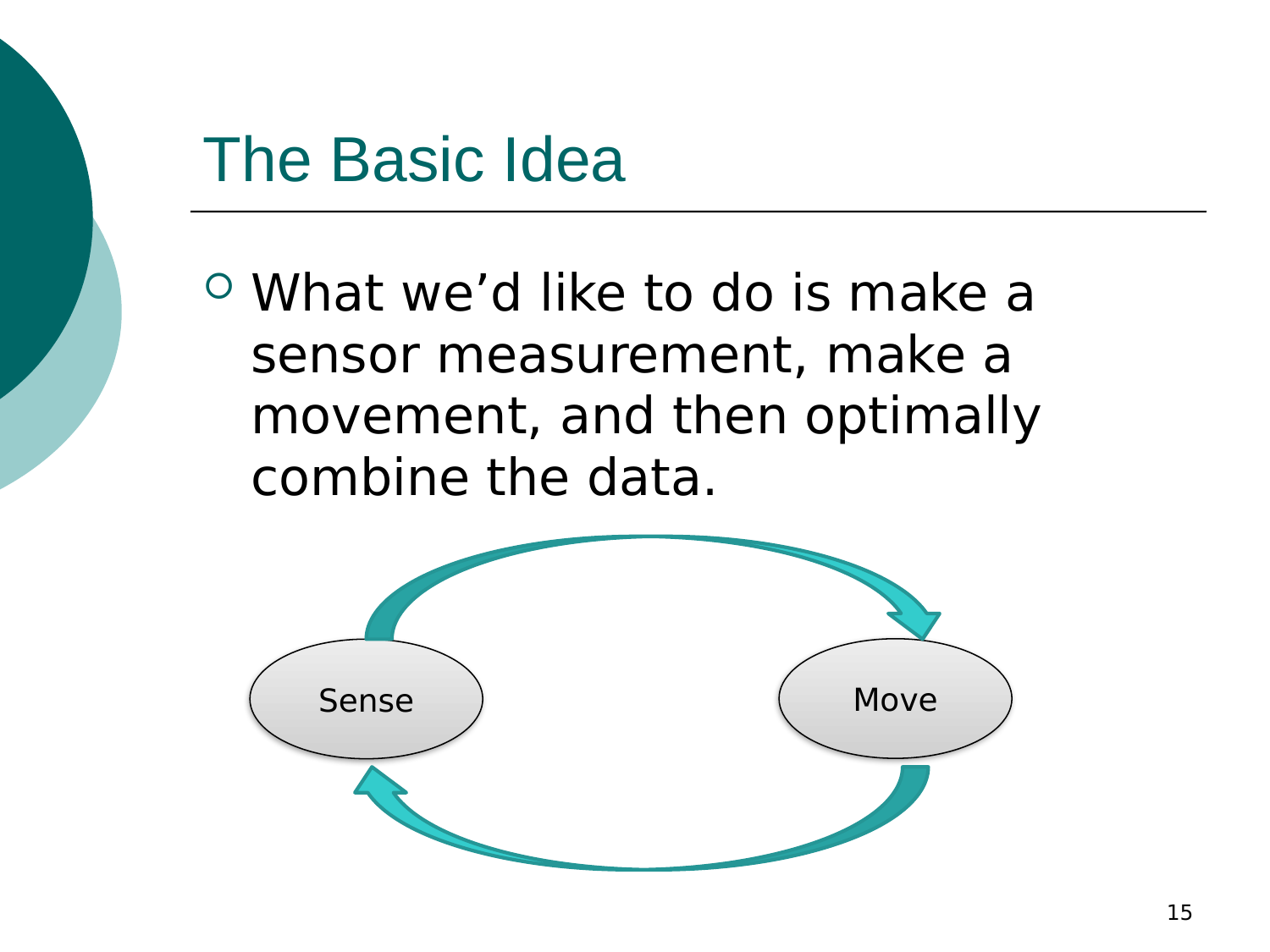

# The Basic Idea
What we’d like to do is make a sensor measurement, make a movement, and then optimally combine the data.

Move
Sense

15